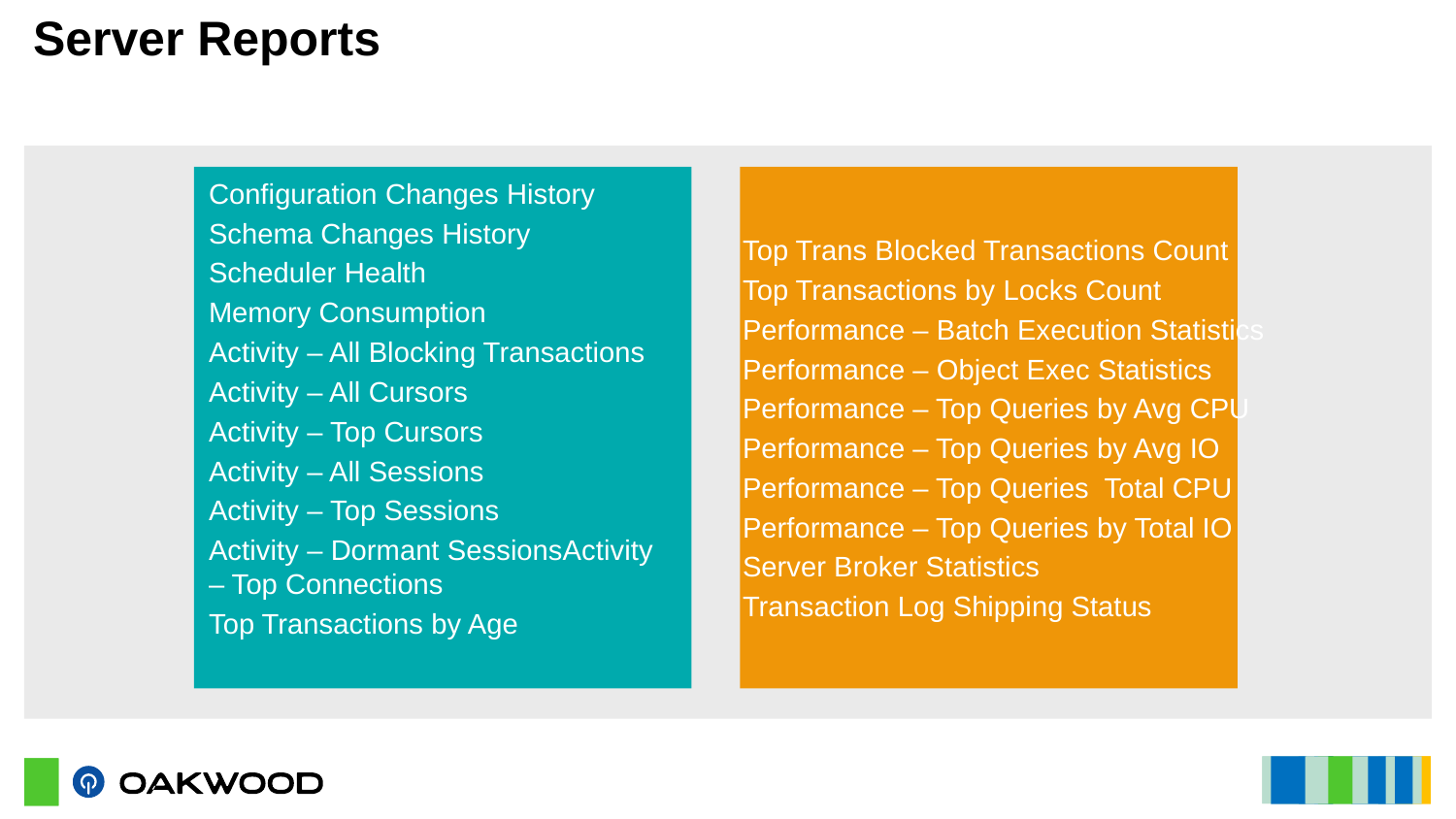

# Server Reports
Configuration Changes History
Schema Changes History
Scheduler Health
Memory Consumption
Activity – All Blocking Transactions
Activity – All Cursors
Activity – Top Cursors
Activity – All Sessions
Activity – Top Sessions
Activity – Dormant SessionsActivity – Top Connections
Top Transactions by Age

Top Trans Blocked Transactions Count
Top Transactions by Locks Count
Performance – Batch Execution Statistics
Performance – Object Exec Statistics
Performance – Top Queries by Avg CPU
Performance – Top Queries by Avg IO
Performance – Top Queries  Total CPU
Performance – Top Queries by Total IO
Server Broker Statistics
Transaction Log Shipping Status